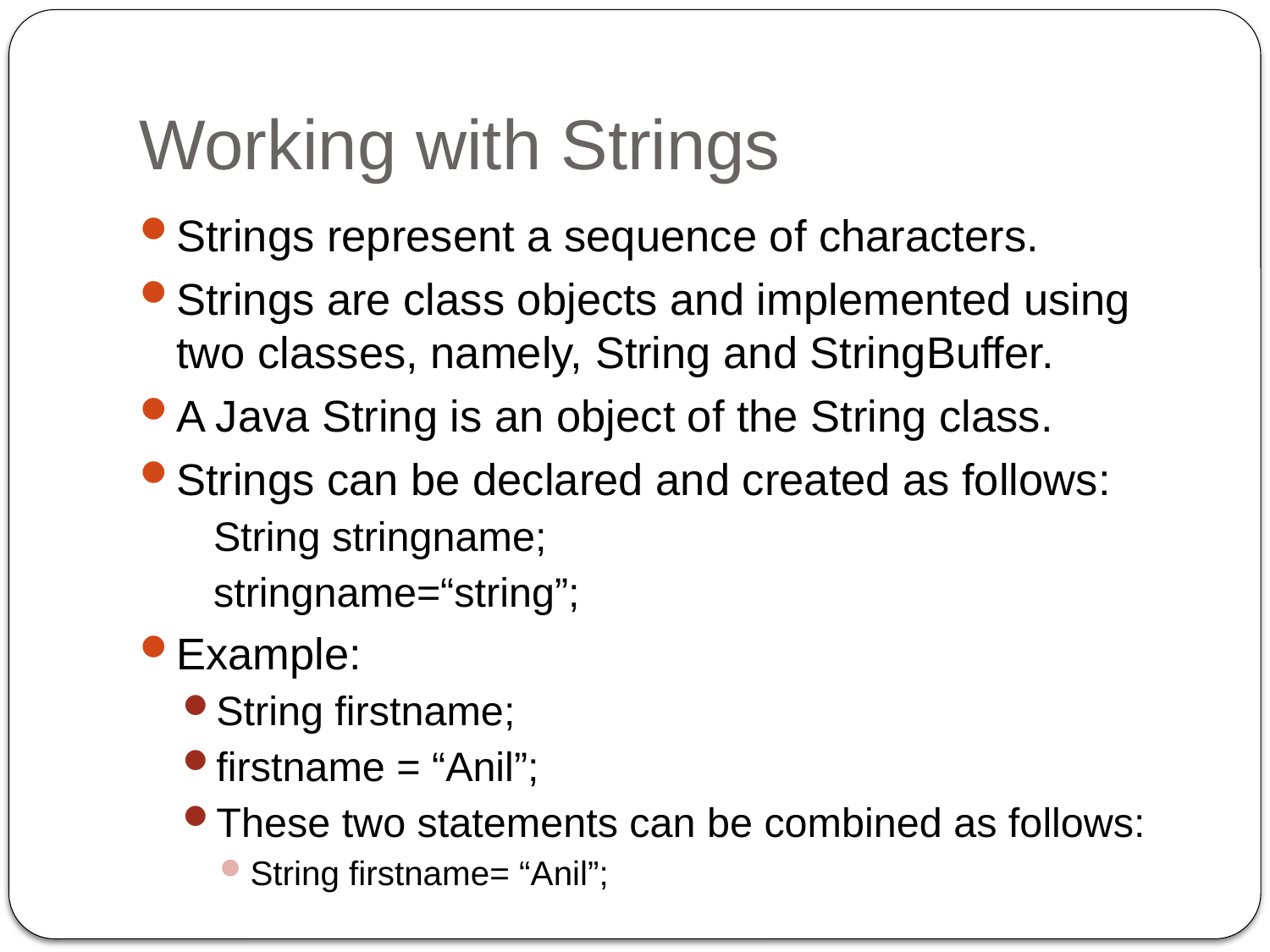

# Working with Strings
Strings represent a sequence of characters.
Strings are class objects and implemented using two classes, namely, String and StringBuffer.
A Java String is an object of the String class.
Strings can be declared and created as follows:
			String stringname;
			stringname=“string”;
Example:
String firstname;
firstname = “Anil”;
These two statements can be combined as follows:
String firstname= “Anil”;